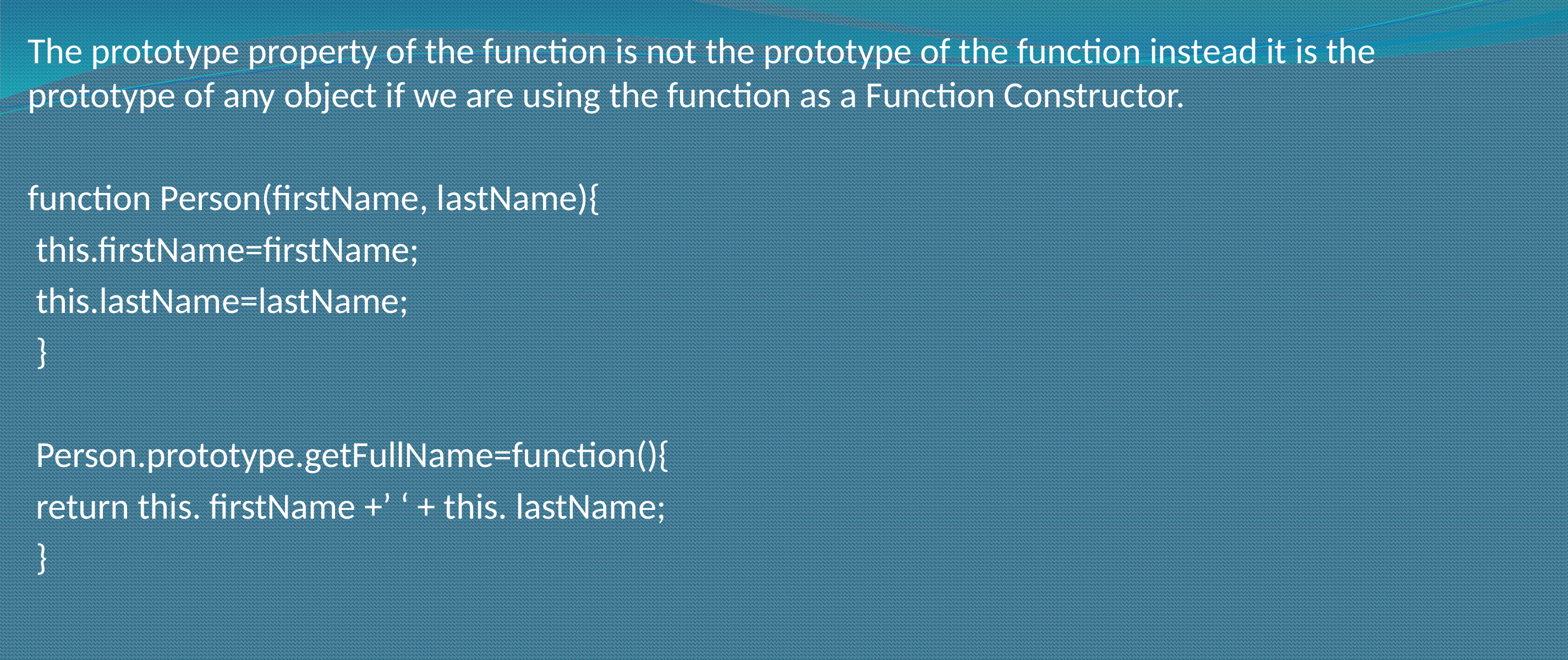

The prototype property of the function is not the prototype of the function instead it is the prototype of any object if we are using the function as a Function Constructor.

function Person(firstName, lastName){
 this.firstName=firstName;
 this.lastName=lastName;
 }

 Person.prototype.getFullName=function(){
 return this. firstName +’ ‘ + this. lastName;
 }